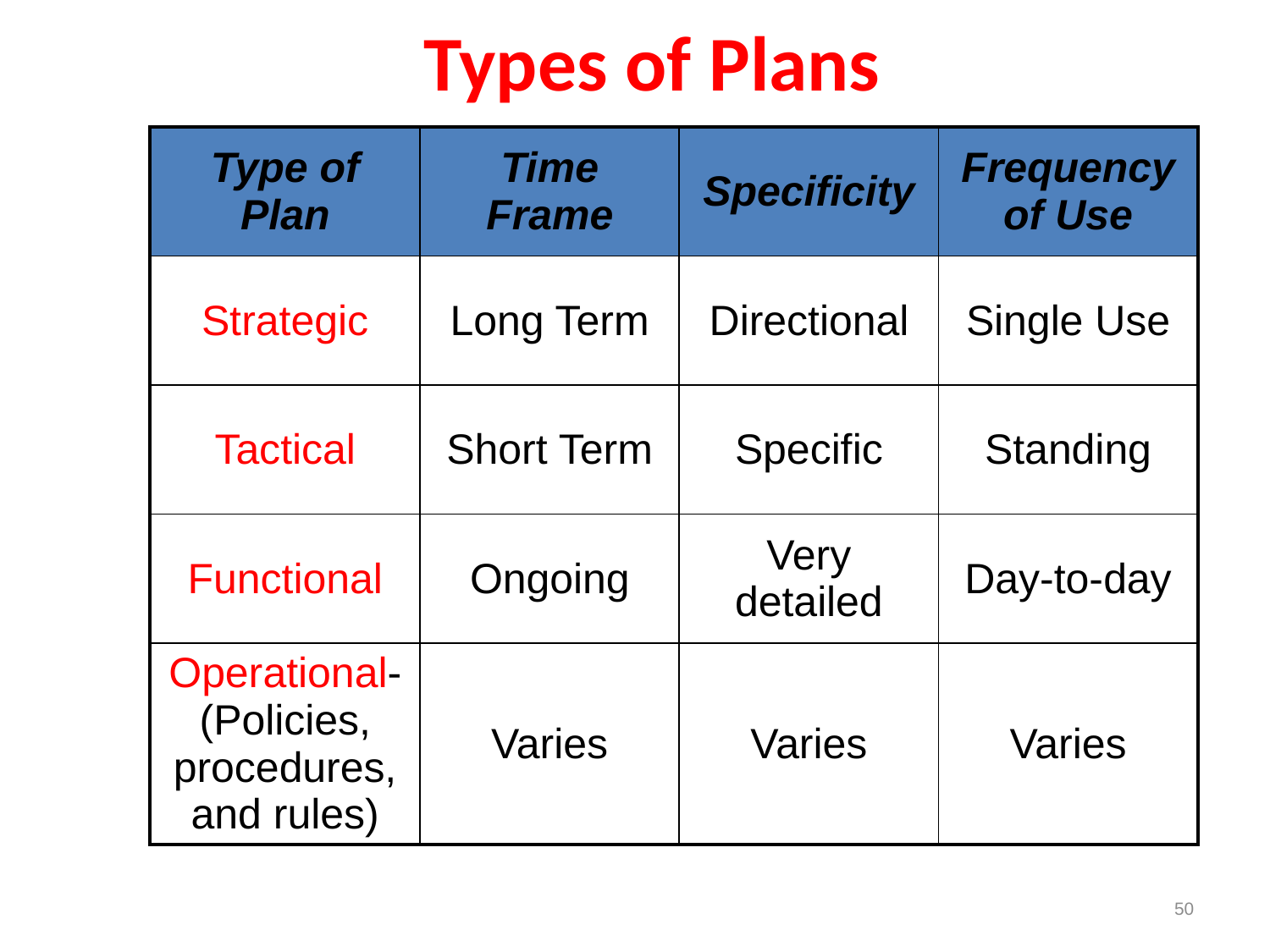

# Types of Plans
| Type of Plan | Time Frame | Specificity | Frequency of Use |
| --- | --- | --- | --- |
| Strategic | Long Term | Directional | Single Use |
| Tactical | Short Term | Specific | Standing |
| Functional | Ongoing | Very detailed | Day-to-day |
| Operational-(Policies, procedures, and rules) | Varies | Varies | Varies |
50